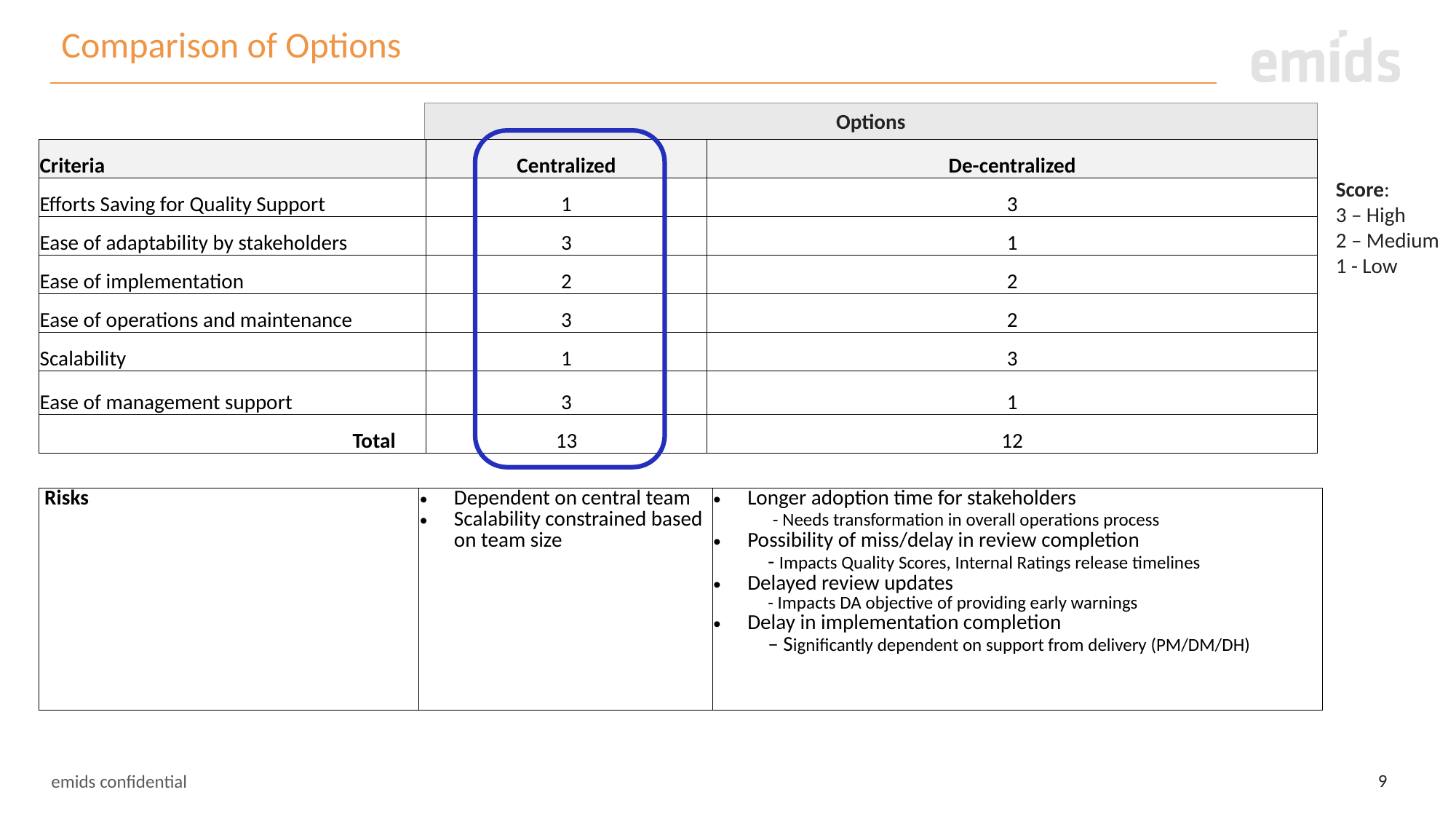

# Comparison of Options
Options

| Criteria | Centralized | De-centralized |
| --- | --- | --- |
| Efforts Saving for Quality Support | 1 | 3 |
| Ease of adaptability by stakeholders | 3 | 1 |
| Ease of implementation | 2 | 2 |
| Ease of operations and maintenance | 3 | 2 |
| Scalability | 1 | 3 |
| Ease of management support | 3 | 1 |
| Total . | 13 | 12 |
Score:
3 – High
2 – Medium
1 - Low
| Risks | Dependent on central team Scalability constrained based on team size | Longer adoption time for stakeholders - Needs transformation in overall operations process Possibility of miss/delay in review completion - Impacts Quality Scores, Internal Ratings release timelines Delayed review updates - Impacts DA objective of providing early warnings Delay in implementation completion – Significantly dependent on support from delivery (PM/DM/DH) |
| --- | --- | --- |